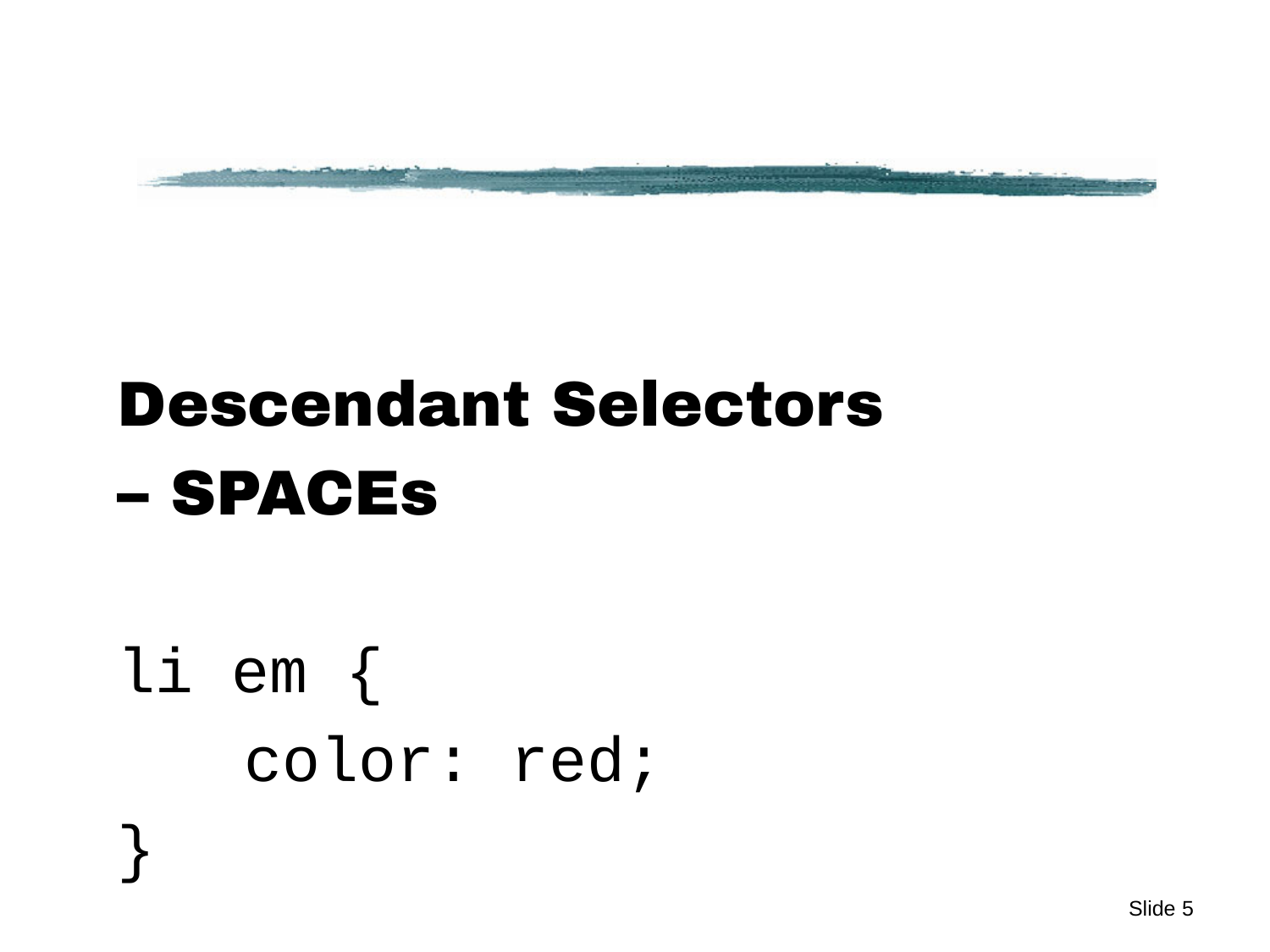

#
Descendant Selectors
– SPACEs

li em {
	color: red;
}

Slide 5